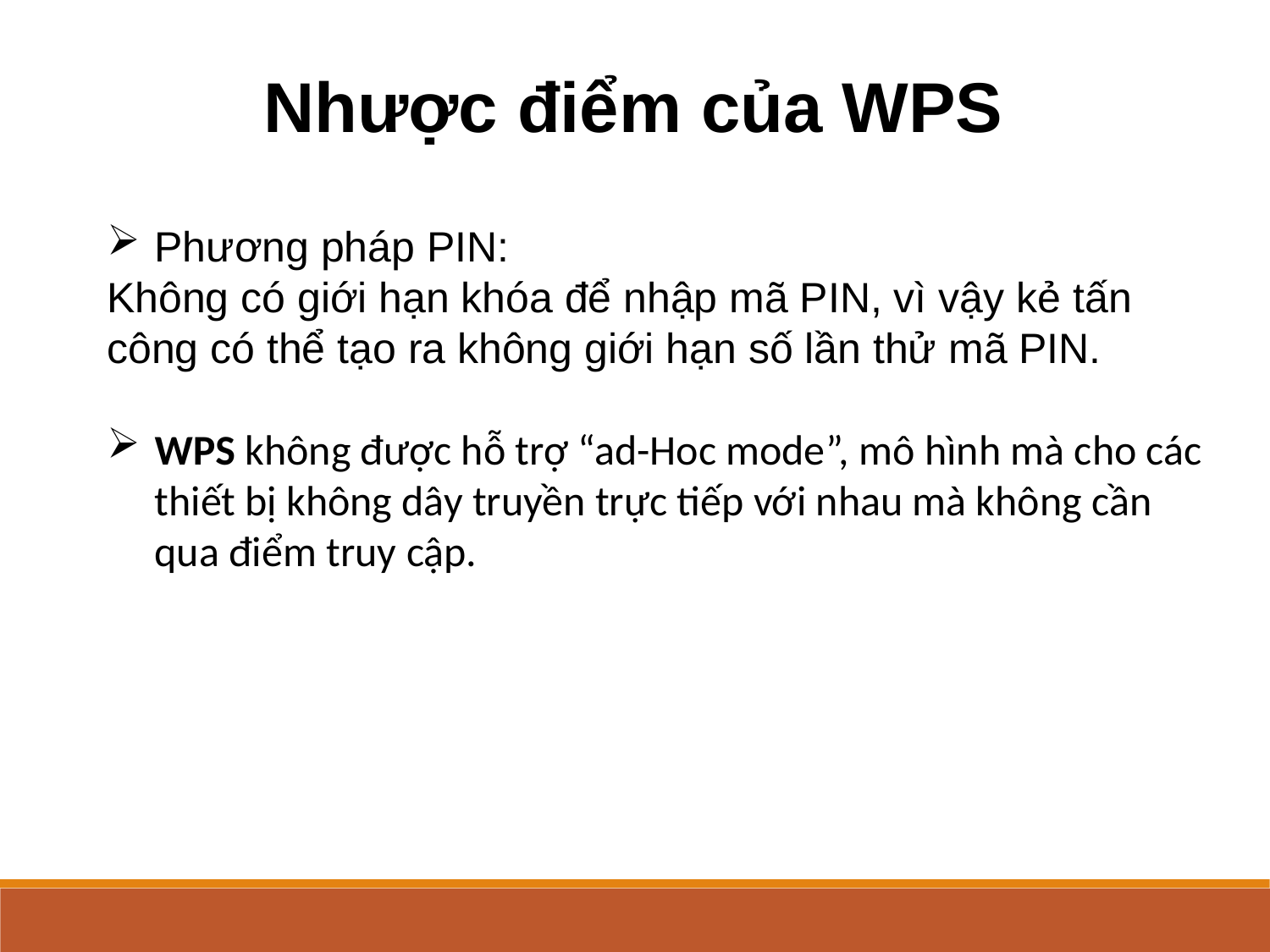

Nhược điểm của WPS
Phương pháp PIN:
Không có giới hạn khóa để nhập mã PIN, vì vậy kẻ tấn công có thể tạo ra không giới hạn số lần thử mã PIN.

WPS không được hỗ trợ “ad-Hoc mode”, mô hình mà cho các thiết bị không dây truyền trực tiếp với nhau mà không cần qua điểm truy cập.